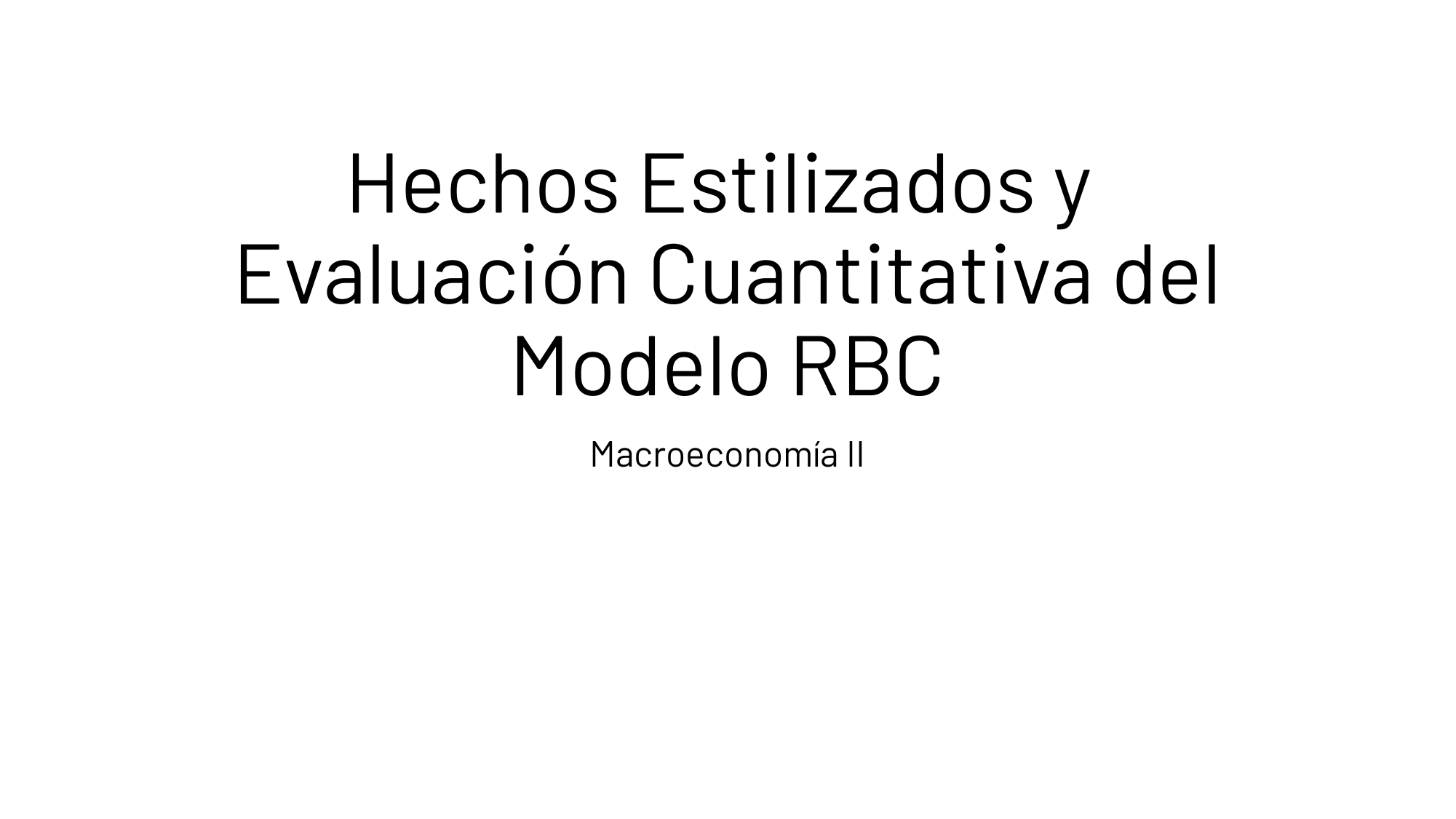

# Hechos Estilizados y Evaluación Cuantitativa del Modelo RBC
Macroeconomía II